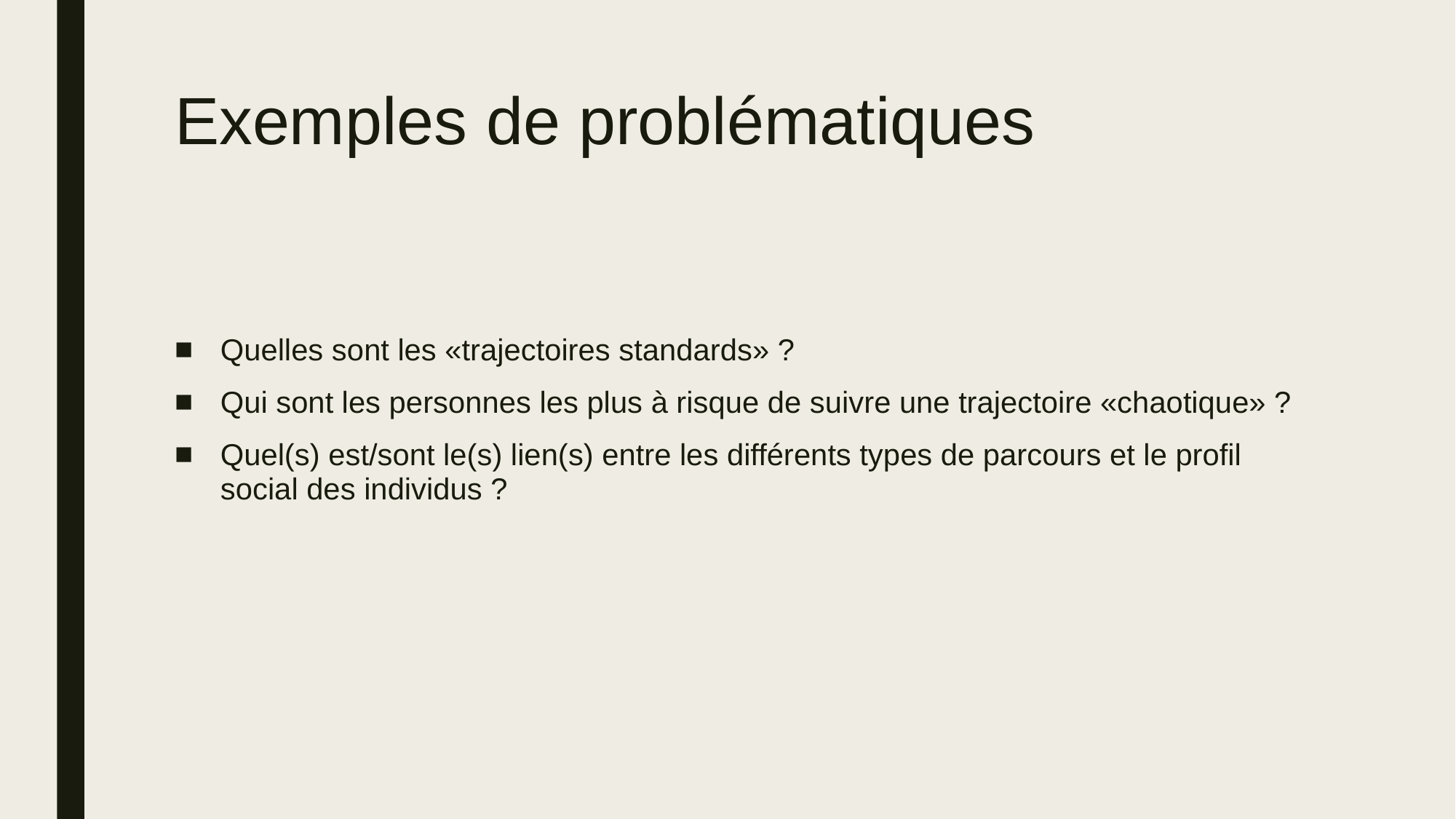

# Exemples de problématiques

Quelles sont les «trajectoires standards» ?
Qui sont les personnes les plus à risque de suivre une trajectoire «chaotique» ?
Quel(s) est/sont le(s) lien(s) entre les différents types de parcours et le profil social des individus ?